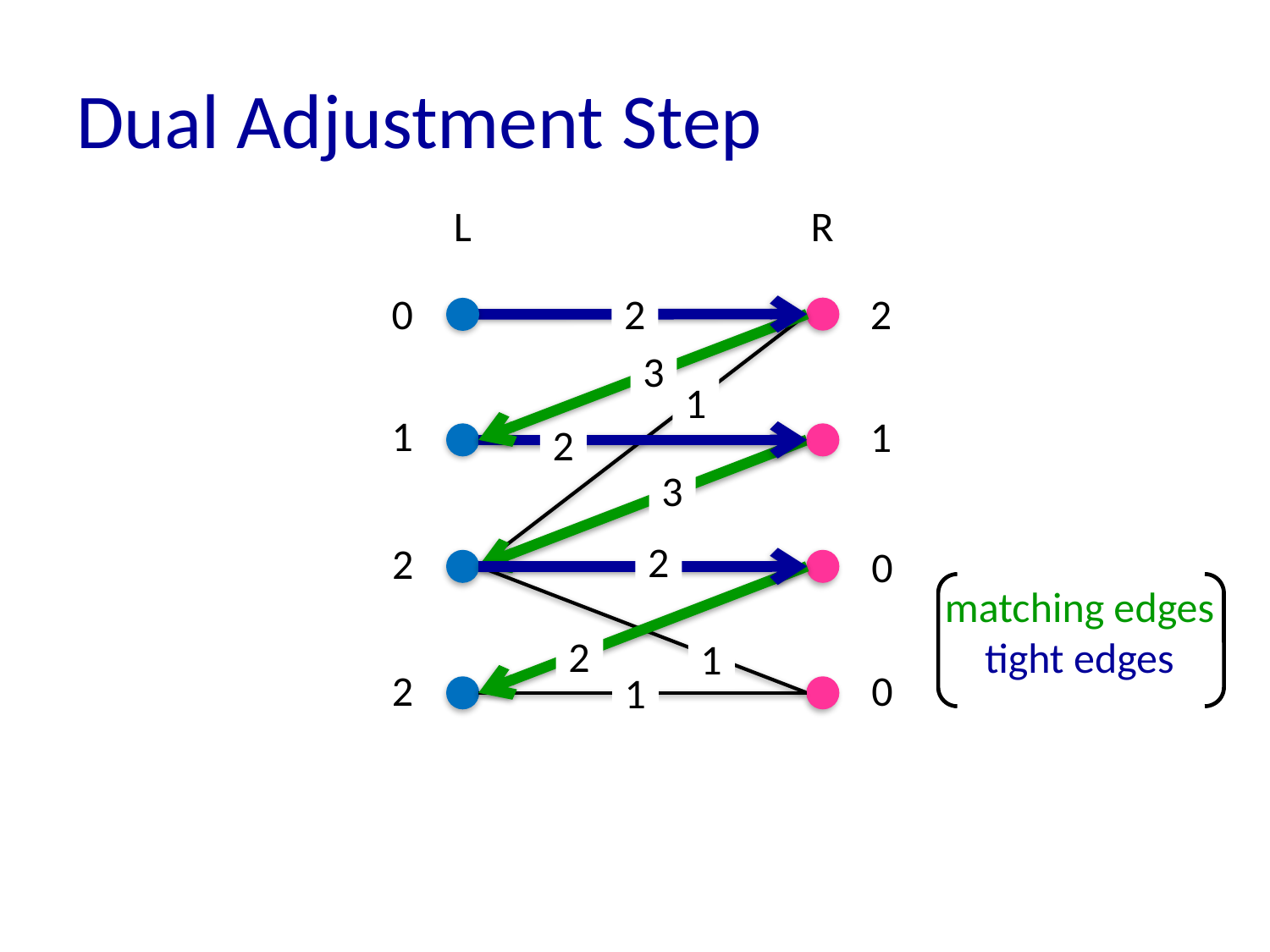

# Dual Adjustment Step
L
R
0
2
2

3
1
1
1
2

3
2
2
0

matching edges
tight edges

2
1
0
2
1